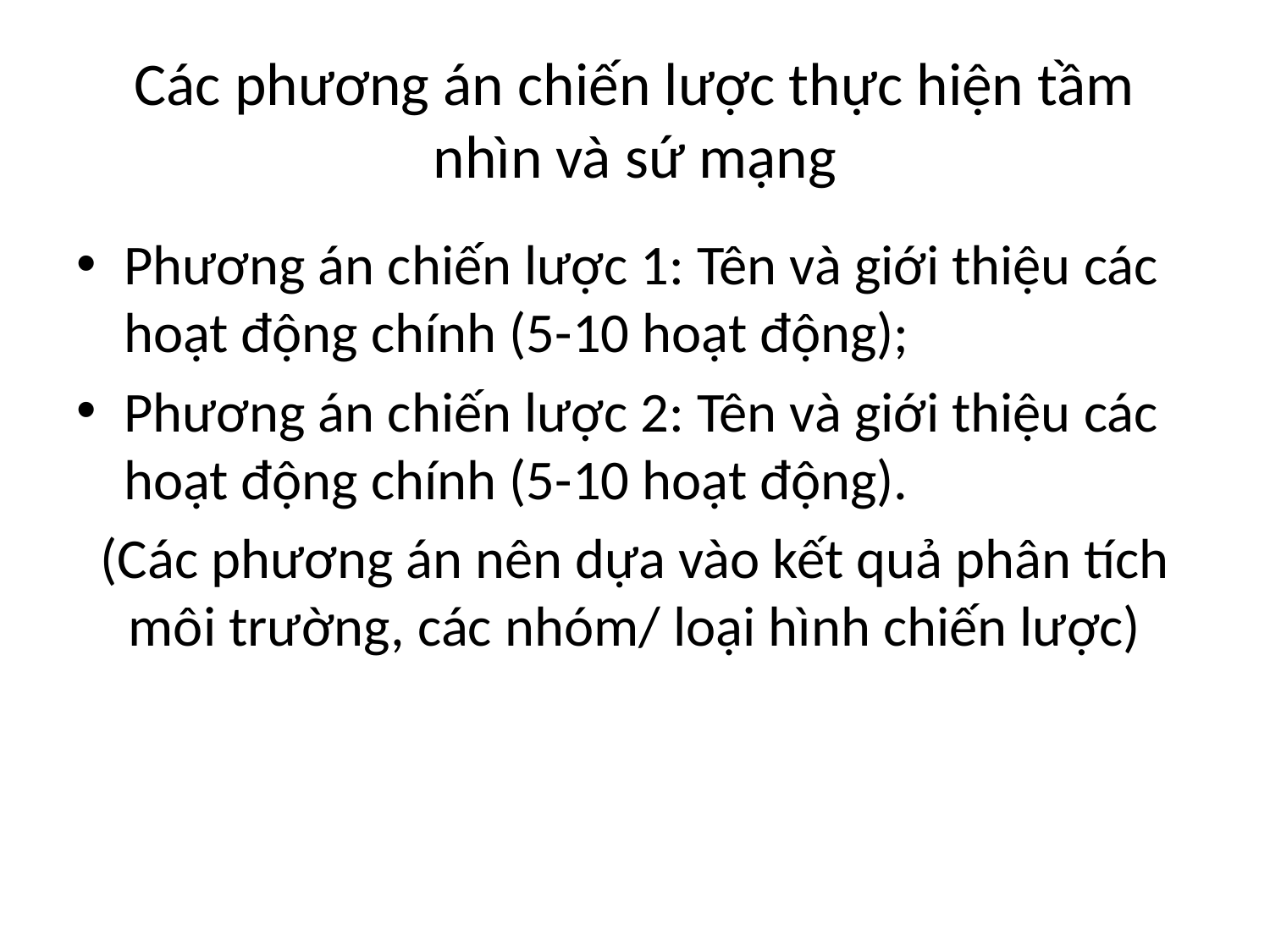

# Các phương án chiến lược thực hiện tầm nhìn và sứ mạng
Phương án chiến lược 1: Tên và giới thiệu các hoạt động chính (5-10 hoạt động);
Phương án chiến lược 2: Tên và giới thiệu các hoạt động chính (5-10 hoạt động).
(Các phương án nên dựa vào kết quả phân tích môi trường, các nhóm/ loại hình chiến lược)